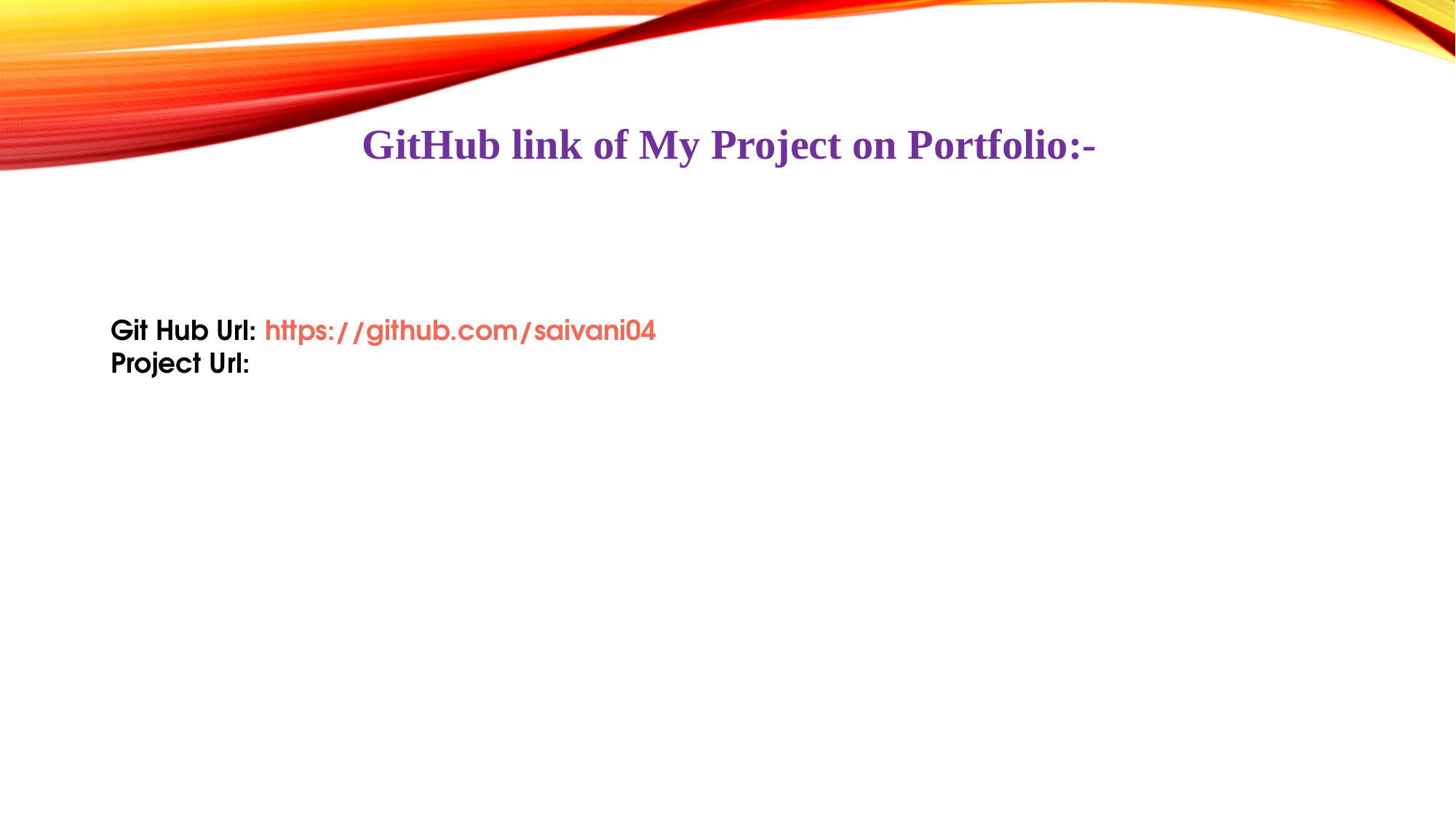

GitHub link of My Project on Portfolio:-
Git Hub Url: https://github.com/saivani04
Project Url: